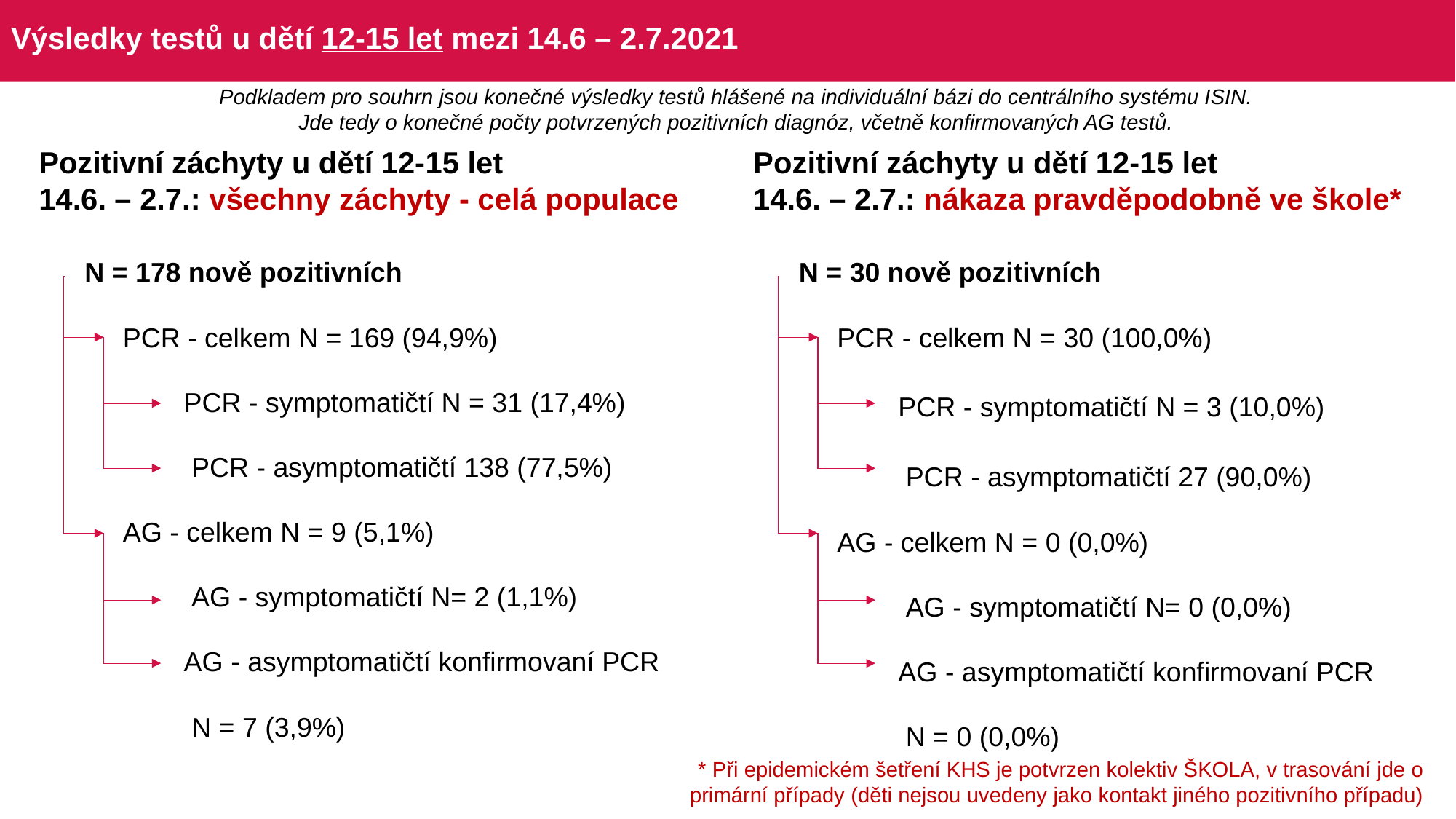

# Výsledky testů u dětí 12-15 let mezi 14.6 – 2.7.2021
Podkladem pro souhrn jsou konečné výsledky testů hlášené na individuální bázi do centrálního systému ISIN.
Jde tedy o konečné počty potvrzených pozitivních diagnóz, včetně konfirmovaných AG testů.
Pozitivní záchyty u dětí 12-15 let
14.6. – 2.7.: všechny záchyty - celá populace
Pozitivní záchyty u dětí 12-15 let
14.6. – 2.7.: nákaza pravděpodobně ve škole*
| N = 178 nově pozitivních |
| --- |
| PCR - celkem N = 169 (94,9%) |
| PCR - symptomatičtí N = 31 (17,4%) |
| PCR - asymptomatičtí 138 (77,5%) |
| AG - celkem N = 9 (5,1%) |
| AG - symptomatičtí N= 2 (1,1%) |
| AG - asymptomatičtí konfirmovaní PCR |
| N = 7 (3,9%) |
| N = 30 nově pozitivních |
| --- |
| PCR - celkem N = 30 (100,0%) |
| PCR - symptomatičtí N = 3 (10,0%) |
| PCR - asymptomatičtí 27 (90,0%) |
| AG - celkem N = 0 (0,0%) |
| AG - symptomatičtí N= 0 (0,0%) |
| AG - asymptomatičtí konfirmovaní PCR |
| N = 0 (0,0%) |

* Při epidemickém šetření KHS je potvrzen kolektiv ŠKOLA, v trasování jde o primární případy (děti nejsou uvedeny jako kontakt jiného pozitivního případu)